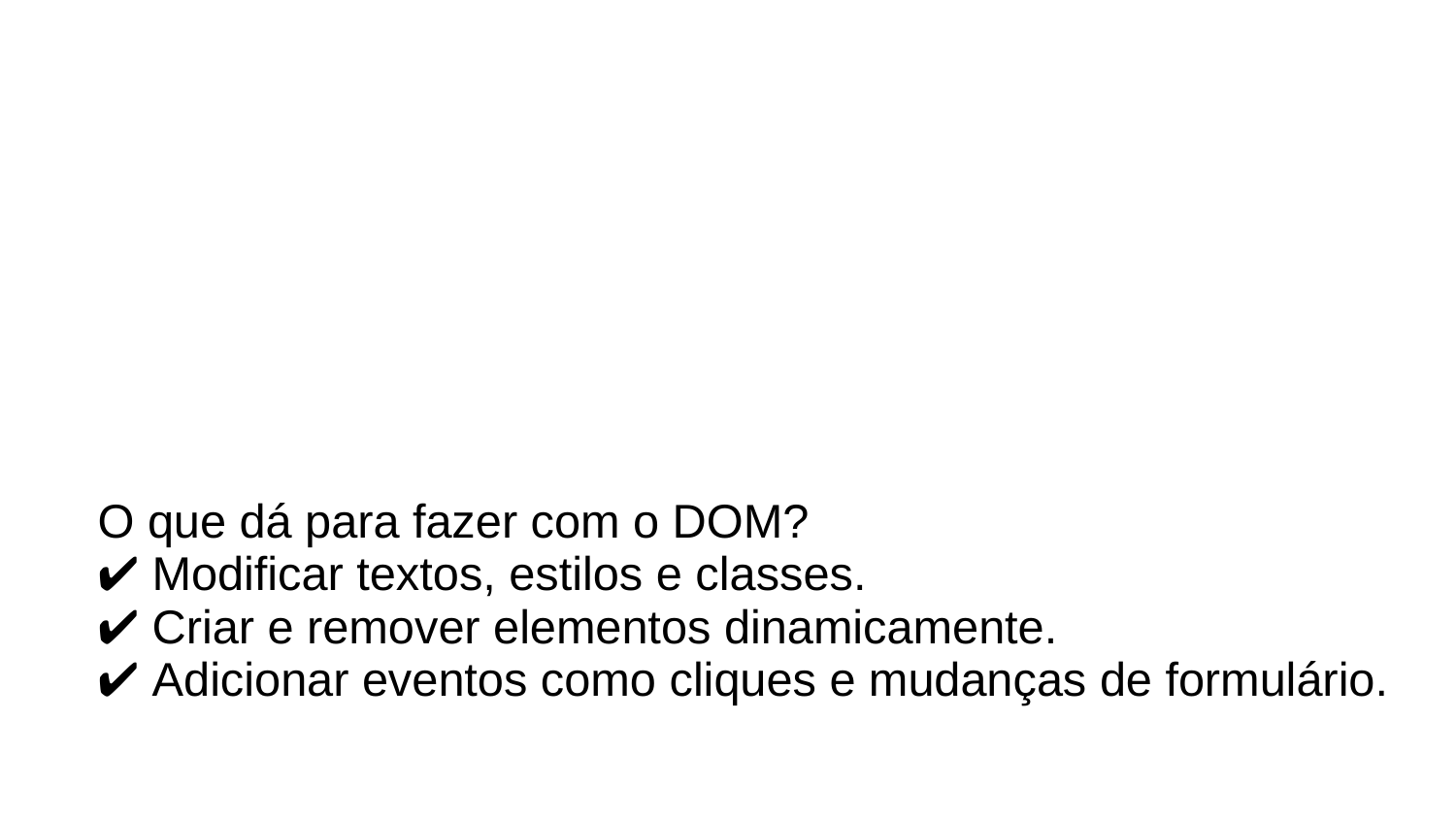

# O que dá para fazer com o DOM?
✔️ Modificar textos, estilos e classes.
✔️ Criar e remover elementos dinamicamente.
✔️ Adicionar eventos como cliques e mudanças de formulário.